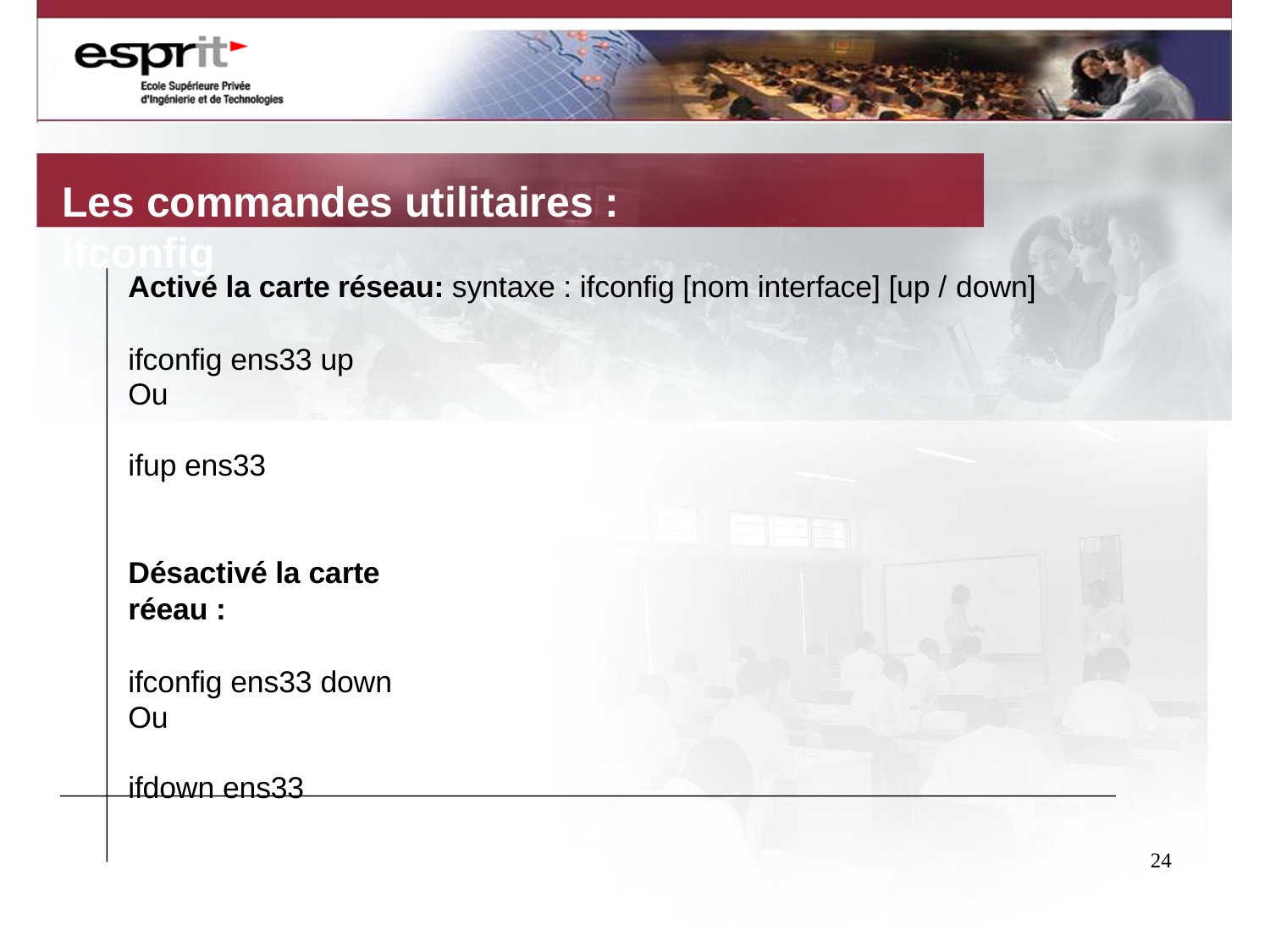

# Les commandes utilitaires : ifconfig
Activé la carte réseau: syntaxe : ifconfig [nom interface] [up / down]

ifconfig ens33 up  Ou

ifup ens33

Désactivé la carte réeau :

ifconfig ens33 down  Ou

ifdown ens33

24